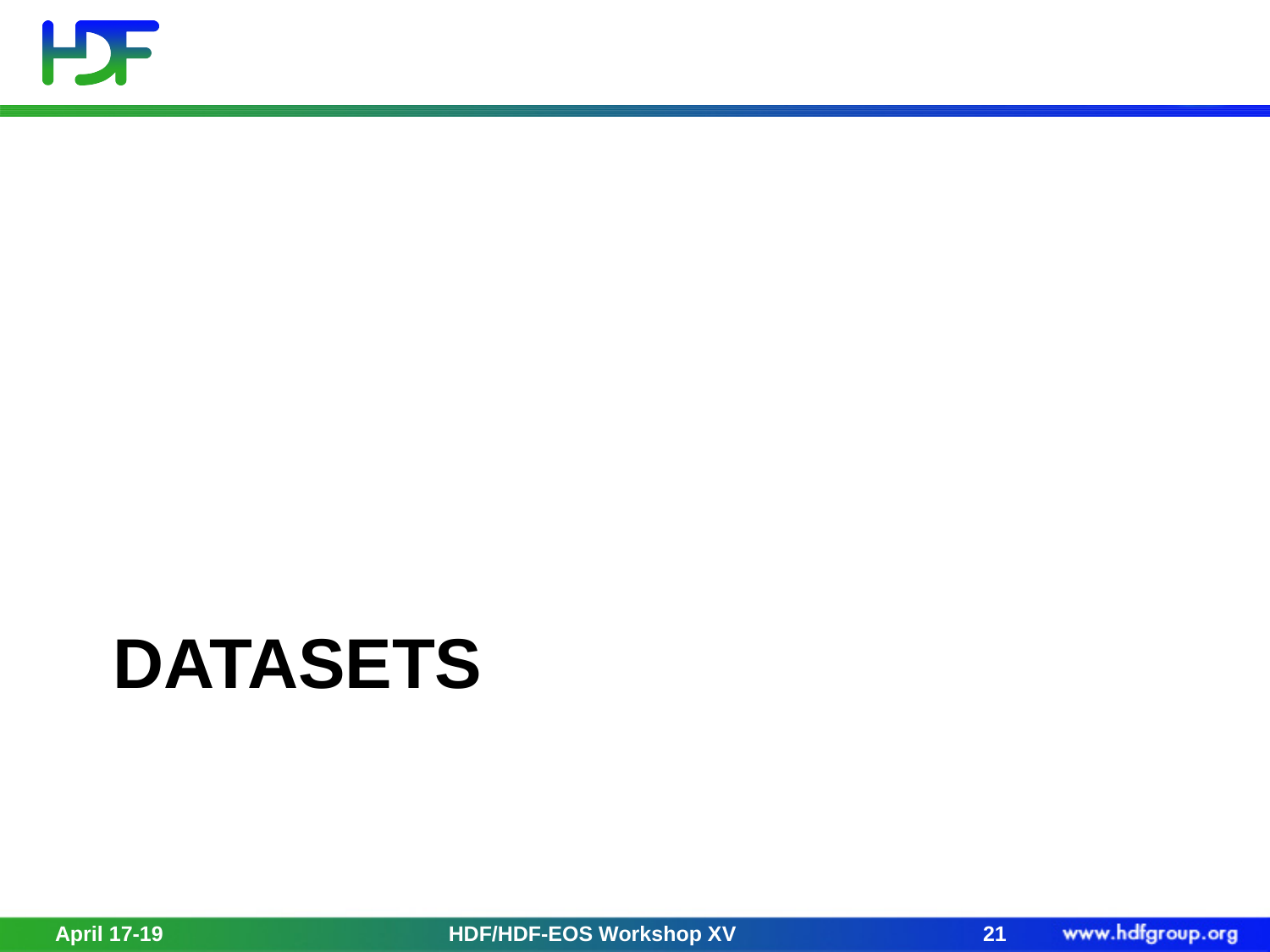

# Datasets
April 17-19
HDF/HDF-EOS Workshop XV
21